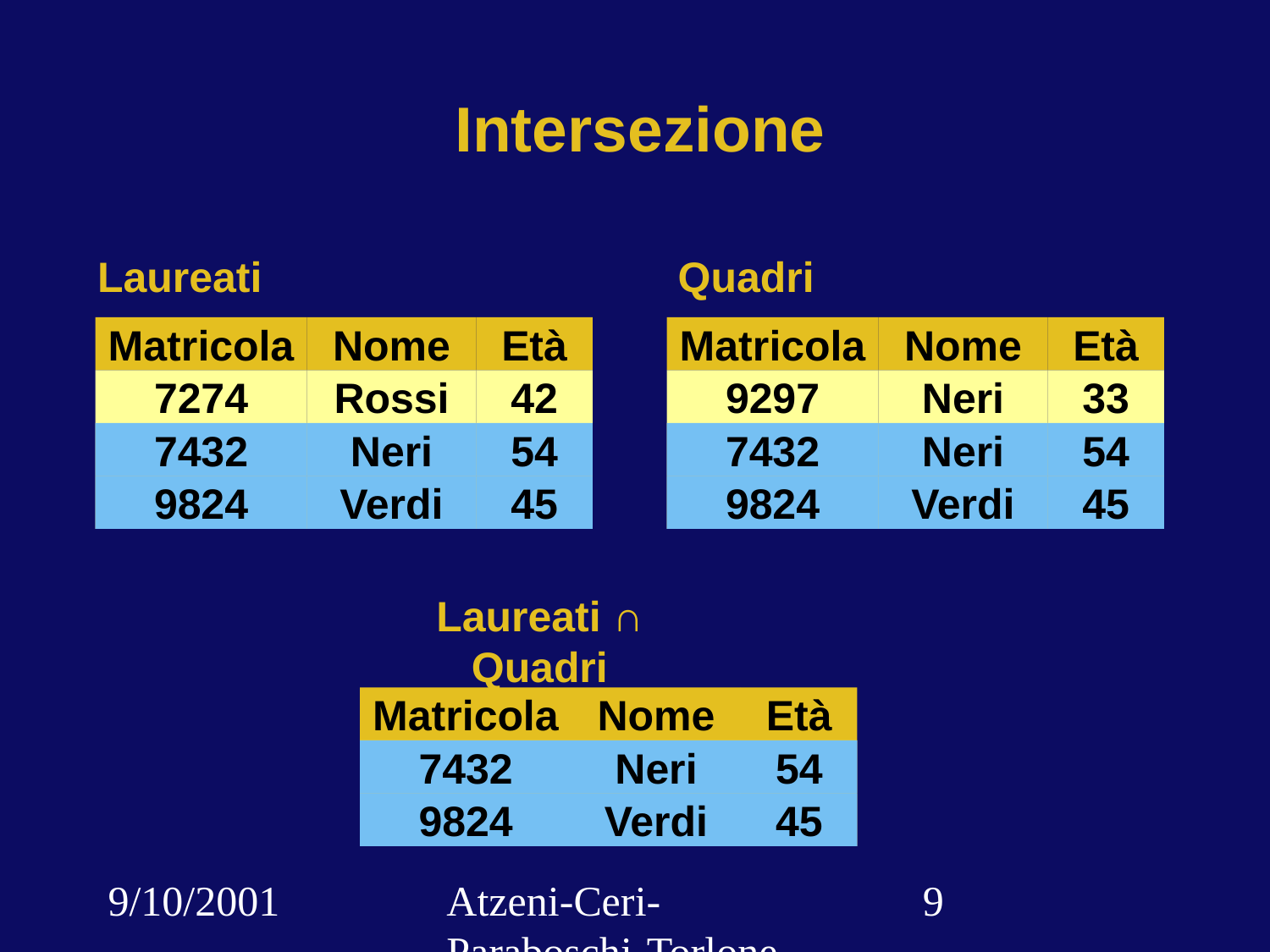

# Intersezione
Laureati
Quadri
Matricola
9297
7432
9824
Nome
Neri
Neri
Verdi
Età
33
54
45
Matricola
Nome
Età
7274
Rossi
42
7432
7432
Neri
54
9824
Verdi
45
7432
Neri
54
9824
Verdi
45
7432
Neri
54
9824
Verdi
45
Neri
54
9824
Verdi
45
Laureati ∩ Quadri
Matricola
Nome
Età
7432
Neri
54
9824
Verdi
45
9/10/2001
Atzeni-Ceri-Paraboschi-Torlone, Basi di dati, Capitolo 3
9